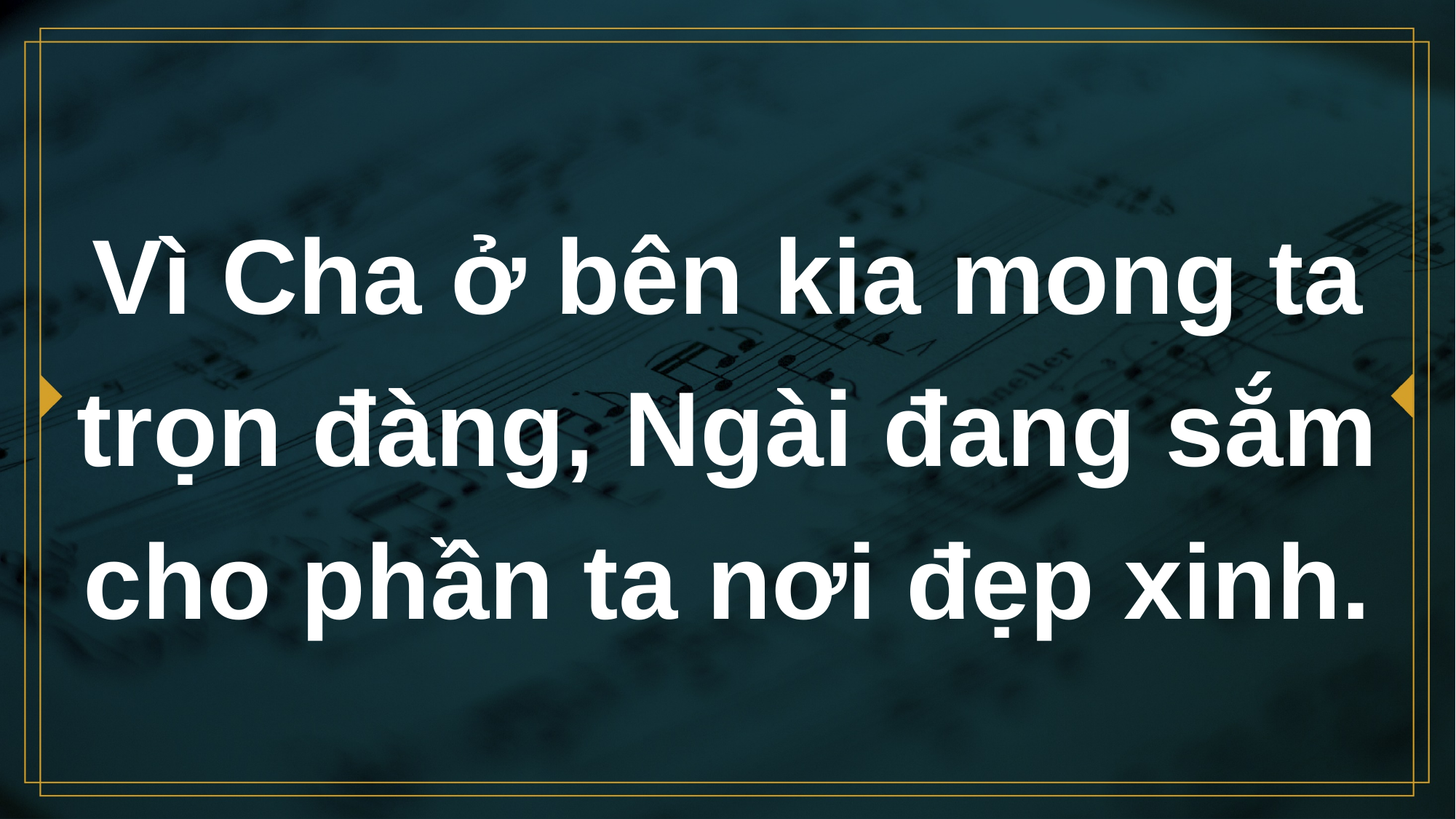

# Vì Cha ở bên kia mong ta trọn đàng, Ngài đang sắm cho phần ta nơi đẹp xinh.